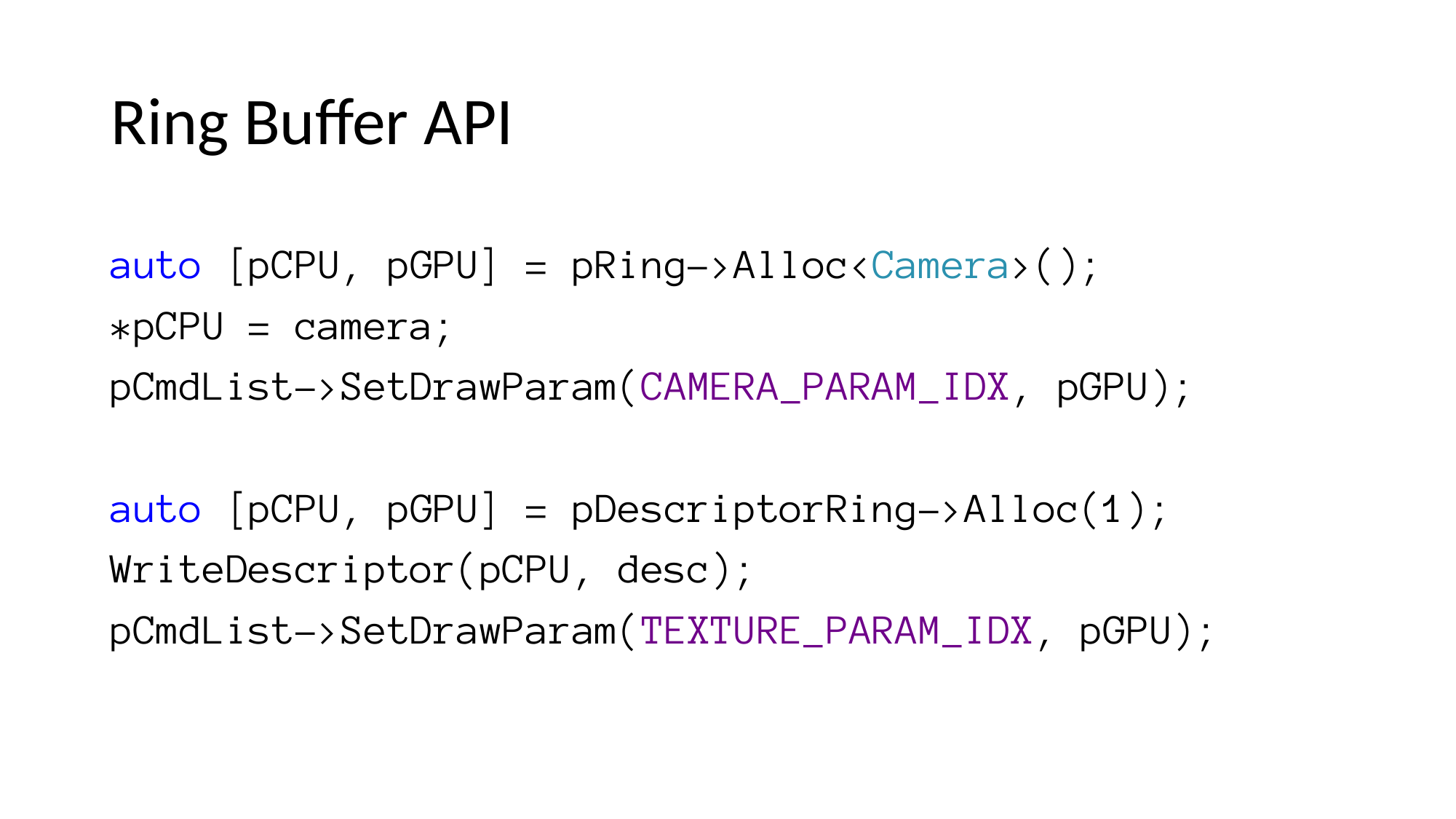

# Ring Buffer API
auto [pCPU, pGPU] = pRing->Alloc<Camera>();
*pCPU = camera;
pCmdList->SetDrawParam(CAMERA_PARAM_IDX, pGPU);

auto [pCPU, pGPU] = pDescriptorRing->Alloc(1);
WriteDescriptor(pCPU, desc);
pCmdList->SetDrawParam(TEXTURE_PARAM_IDX, pGPU);